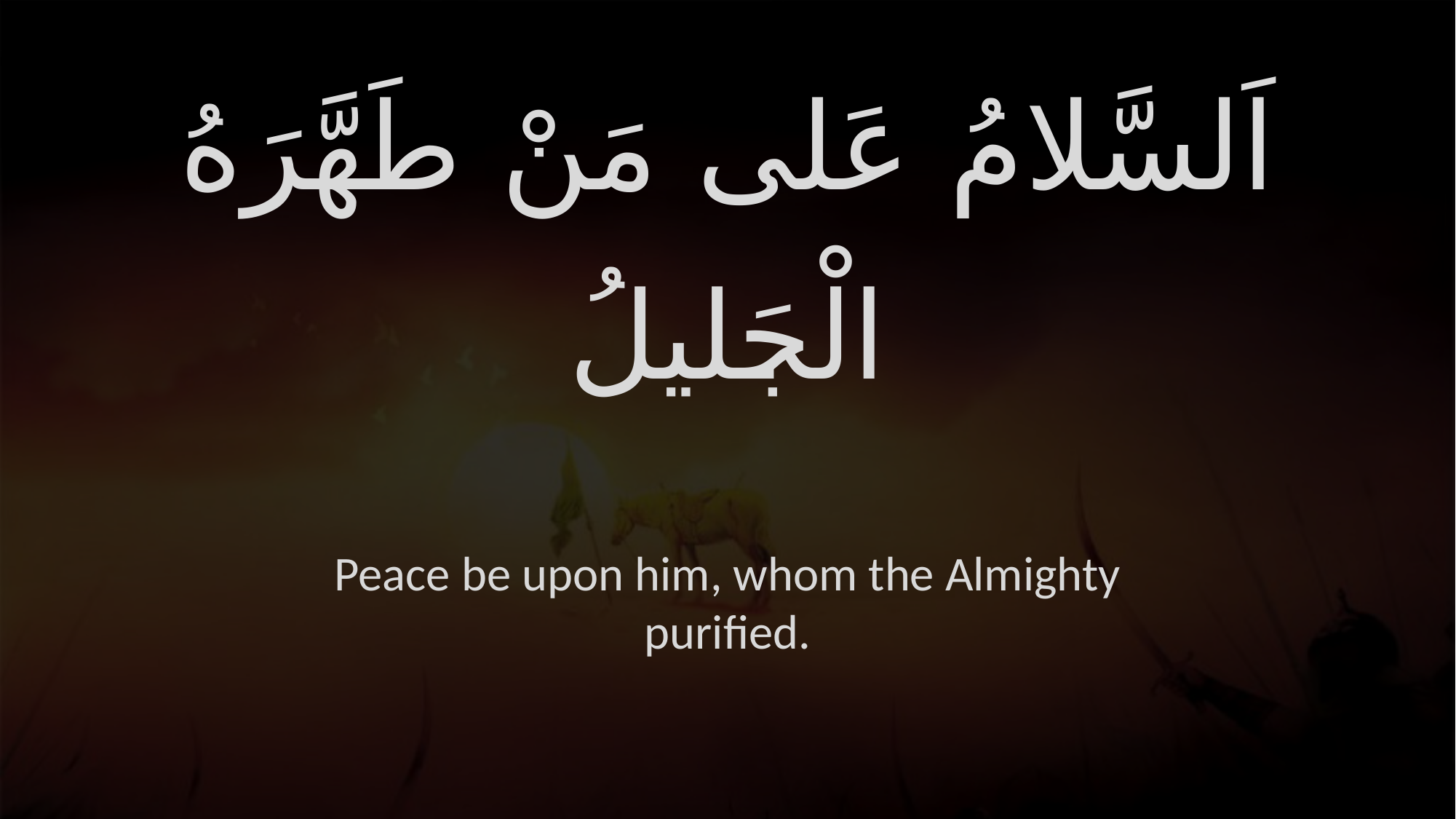

# اَلسَّلامُ عَلى مَنْ طَهَّرَهُ الْجَليلُ
Peace be upon him, whom the Almighty purified.